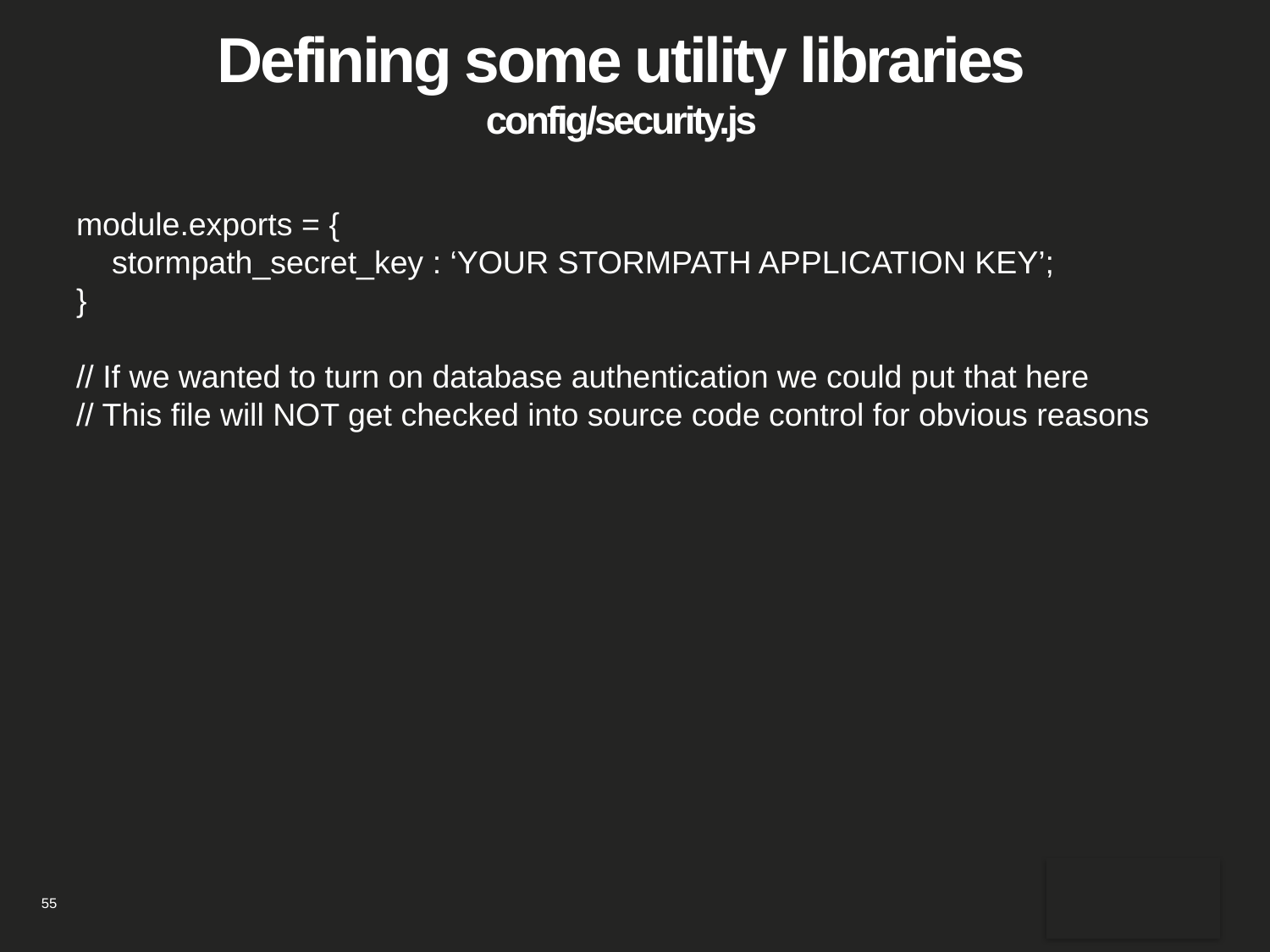

# Defining some utility libraries config/security.js
module.exports = {
    stormpath_secret_key : ‘YOUR STORMPATH APPLICATION KEY’;
}

// If we wanted to turn on database authentication we could put that here
// This file will NOT get checked into source code control for obvious reasons